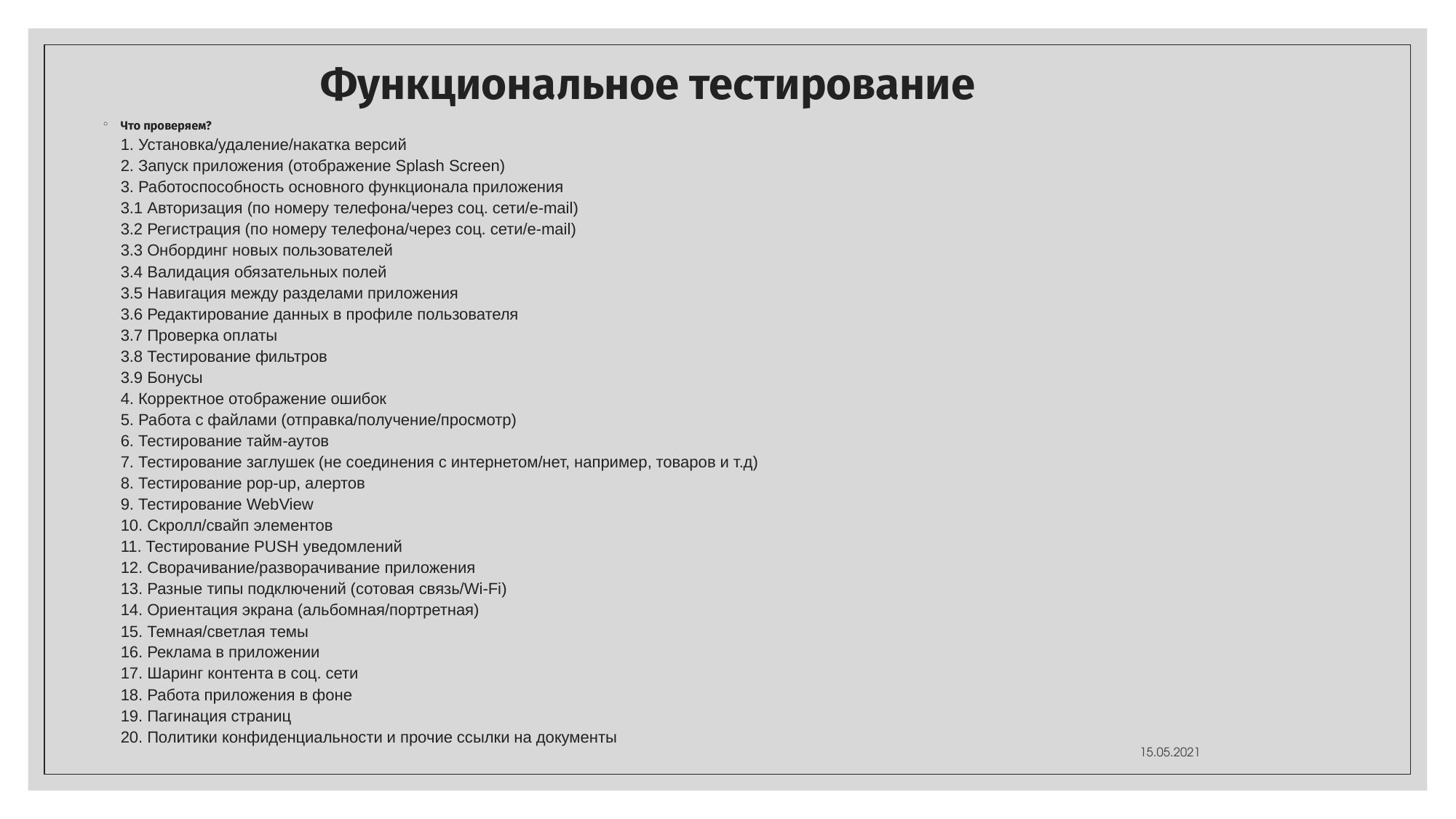

# Функциональное тестирование
Что проверяем?
1. Установка/удаление/накатка версий
2. Запуск приложения (отображение Splash Screen)
3. Работоспособность основного функционала приложения
3.1 Авторизация (по номеру телефона/через соц. сети/e-mail)
3.2 Регистрация (по номеру телефона/через соц. сети/e-mail)
3.3 Онбординг новых пользователей
3.4 Валидация обязательных полей
3.5 Навигация между разделами приложения
3.6 Редактирование данных в профиле пользователя
3.7 Проверка оплаты
3.8 Тестирование фильтров
3.9 Бонусы
4. Корректное отображение ошибок
5. Работа с файлами (отправка/получение/просмотр)
6. Тестирование тайм-аутов
7. Тестирование заглушек (не соединения с интернетом/нет, например, товаров и т.д)
8. Тестирование pop-up, алертов
9. Тестирование WebView
10. Скролл/свайп элементов
11. Тестирование PUSH уведомлений
12. Сворачивание/разворачивание приложения
13. Разные типы подключений (сотовая связь/Wi-Fi)
14. Ориентация экрана (альбомная/портретная)
15. Темная/светлая темы
16. Реклама в приложении
17. Шаринг контента в соц. сети
18. Работа приложения в фоне
19. Пагинация страниц
20. Политики конфиденциальности и прочие ссылки на документы
15.05.2021